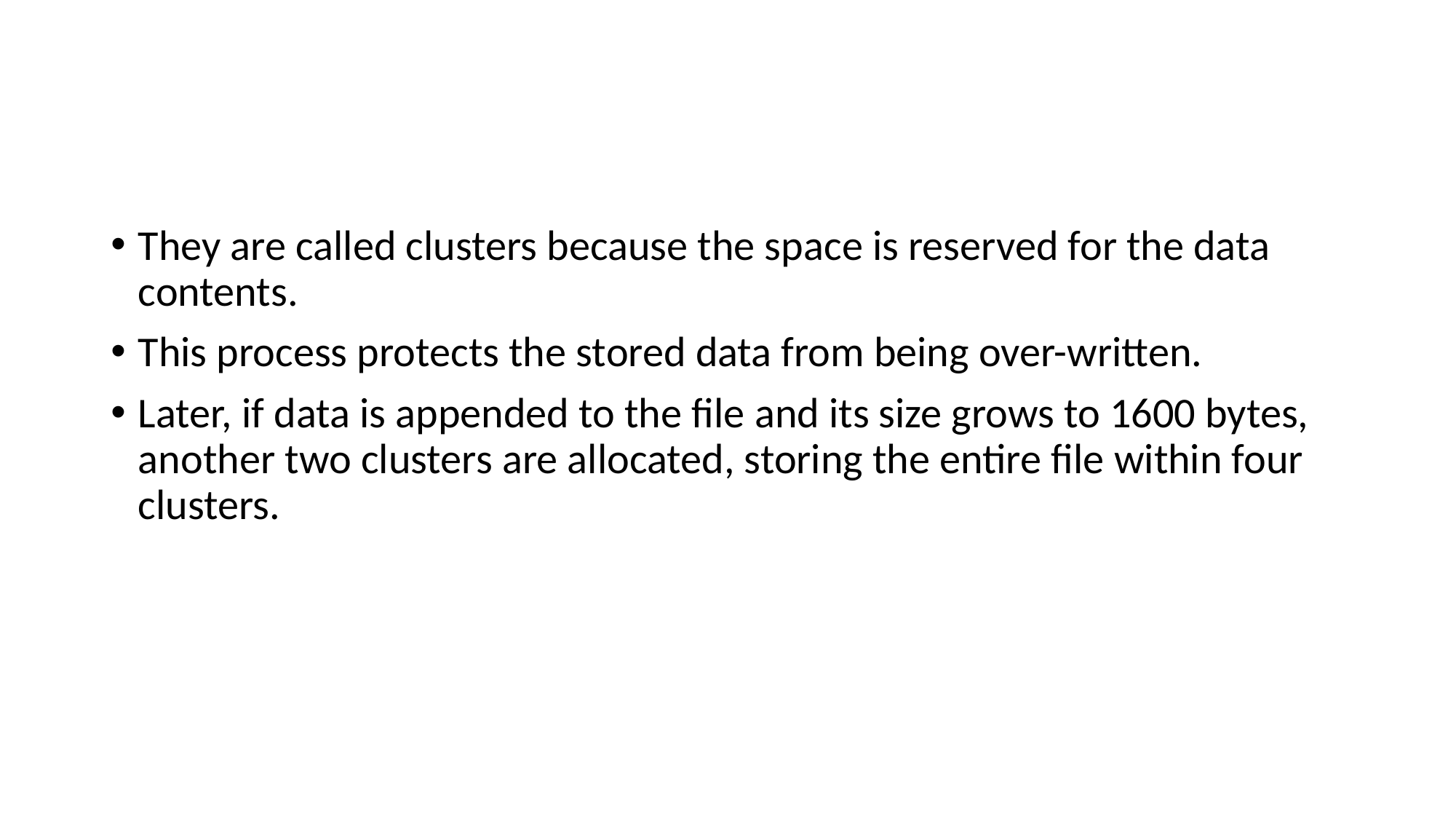

#
They are called clusters because the space is reserved for the data contents.
This process protects the stored data from being over-written.
Later, if data is appended to the file and its size grows to 1600 bytes, another two clusters are allocated, storing the entire file within four clusters.